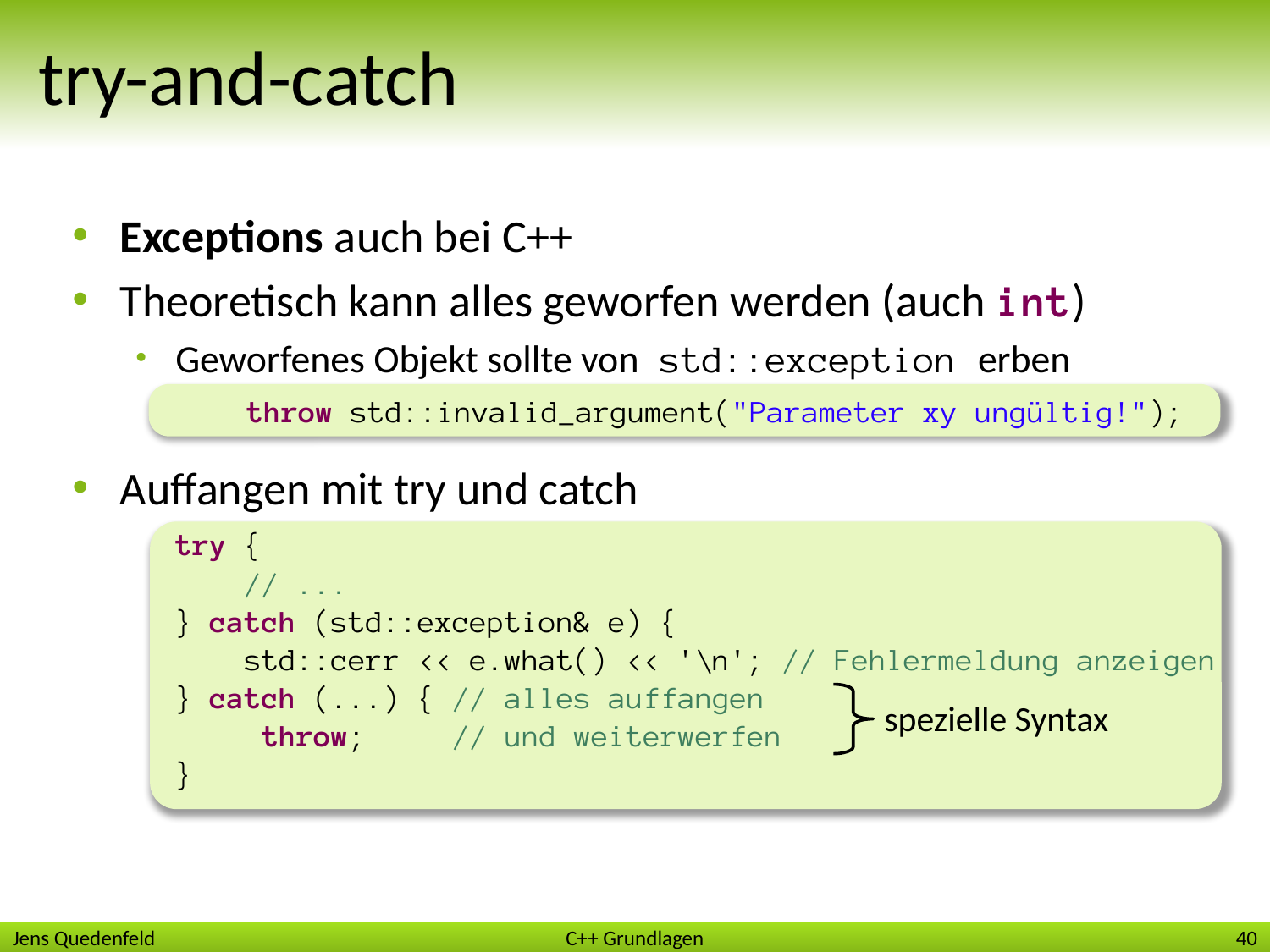

# try-and-catch
Exceptions auch bei C++
Theoretisch kann alles geworfen werden (auch int)
Geworfenes Objekt sollte von std::exception erben
		throw std::invalid_argument("Parameter xy ungültig!");

Auffangen mit try und catch
	try {
    // ...
} catch (std::exception& e) {
    std::cerr << e.what() << '\n'; // Fehlermeldung anzeigen
} catch (...) { // alles auffangen
     throw;     // und weiterwerfen
}

spezielle Syntax